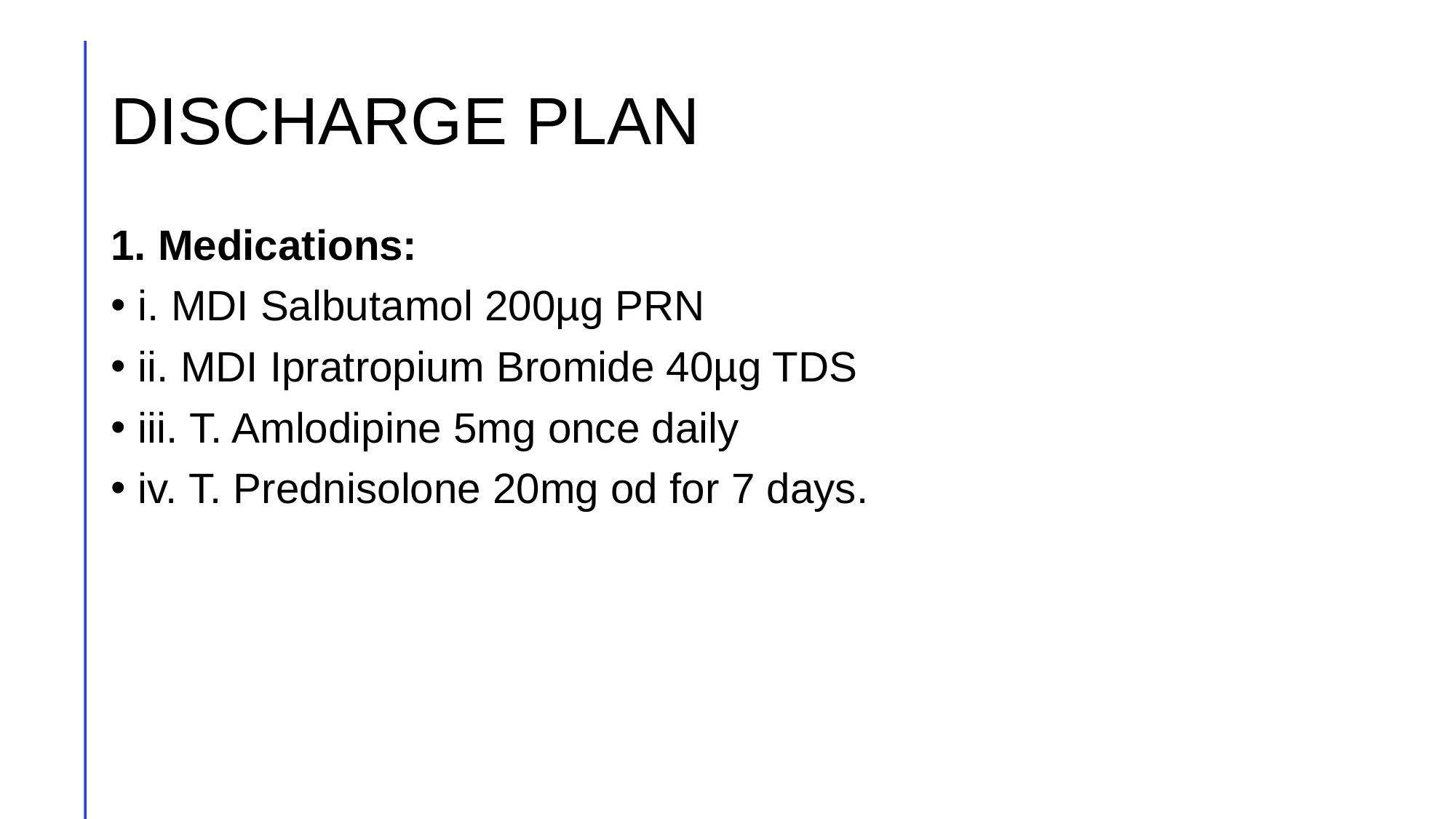

# DISCHARGE PLAN
1. Medications:
i. MDI Salbutamol 200µg PRN
ii. MDI Ipratropium Bromide 40µg TDS
iii. T. Amlodipine 5mg once daily
iv. T. Prednisolone 20mg od for 7 days.